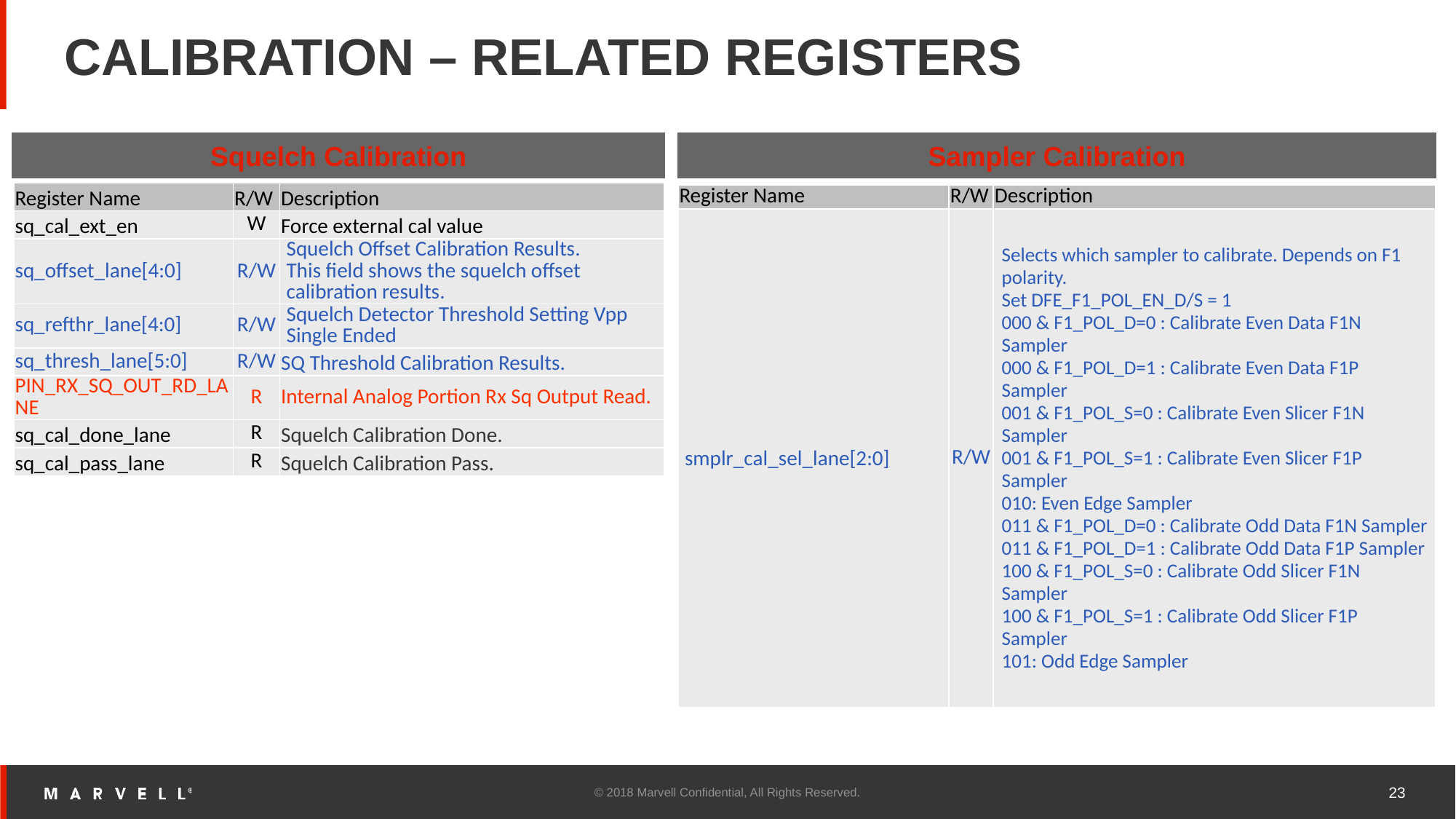

# CALIBRATION – RELATED REGISTERS
Sampler Calibration

Squelch Calibration

| Register Name | R/W | Description |
| --- | --- | --- |
| sq\_cal\_ext\_en | W | Force external cal value |
| sq\_offset\_lane[4:0] | R/W | Squelch Offset Calibration Results. This field shows the squelch offset calibration results. |
| sq\_refthr\_lane[4:0] | R/W | Squelch Detector Threshold Setting Vpp Single Ended |
| sq\_thresh\_lane[5:0] | R/W | SQ Threshold Calibration Results. |
| PIN\_RX\_SQ\_OUT\_RD\_LANE | R | Internal Analog Portion Rx Sq Output Read. |
| sq\_cal\_done\_lane | R | Squelch Calibration Done. |
| sq\_cal\_pass\_lane | R | Squelch Calibration Pass. |
| Register Name | R/W | Description |
| --- | --- | --- |
| smplr\_cal\_sel\_lane[2:0] | R/W | Selects which sampler to calibrate. Depends on F1 polarity. Set DFE\_F1\_POL\_EN\_D/S = 1 000 & F1\_POL\_D=0 : Calibrate Even Data F1N Sampler 000 & F1\_POL\_D=1 : Calibrate Even Data F1P Sampler 001 & F1\_POL\_S=0 : Calibrate Even Slicer F1N Sampler 001 & F1\_POL\_S=1 : Calibrate Even Slicer F1P Sampler 010: Even Edge Sampler 011 & F1\_POL\_D=0 : Calibrate Odd Data F1N Sampler 011 & F1\_POL\_D=1 : Calibrate Odd Data F1P Sampler 100 & F1\_POL\_S=0 : Calibrate Odd Slicer F1N Sampler 100 & F1\_POL\_S=1 : Calibrate Odd Slicer F1P Sampler 101: Odd Edge Sampler |
© 2018 Marvell Confidential, All Rights Reserved.
23